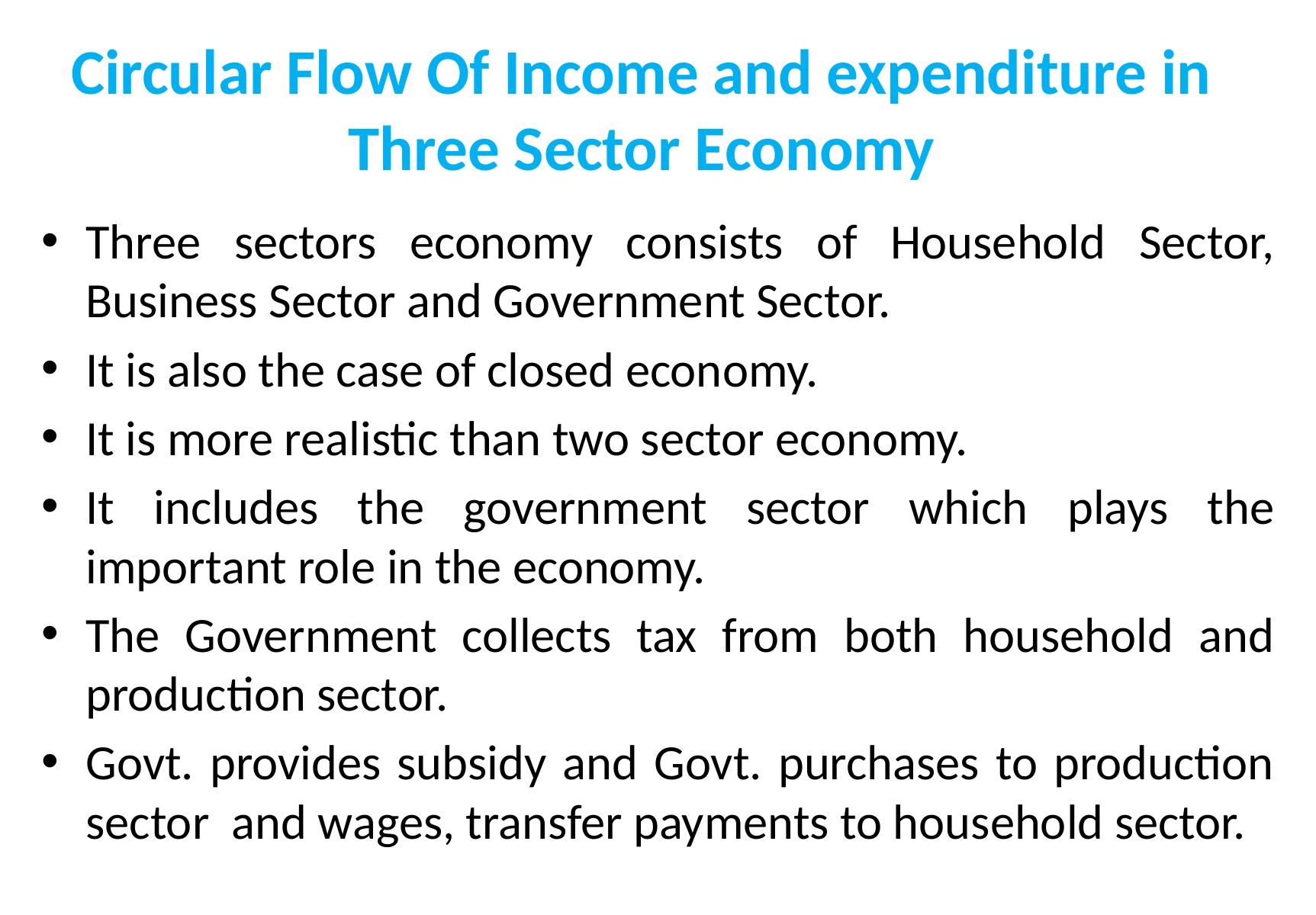

# Circular Flow Of Income and expenditure in Three Sector Economy
Three sectors economy consists of Household Sector, Business Sector and Government Sector.
It is also the case of closed economy.
It is more realistic than two sector economy.
It includes the government sector which plays the important role in the economy.
The Government collects tax from both household and production sector.
Govt. provides subsidy and Govt. purchases to production sector  and wages, transfer payments to household sector.